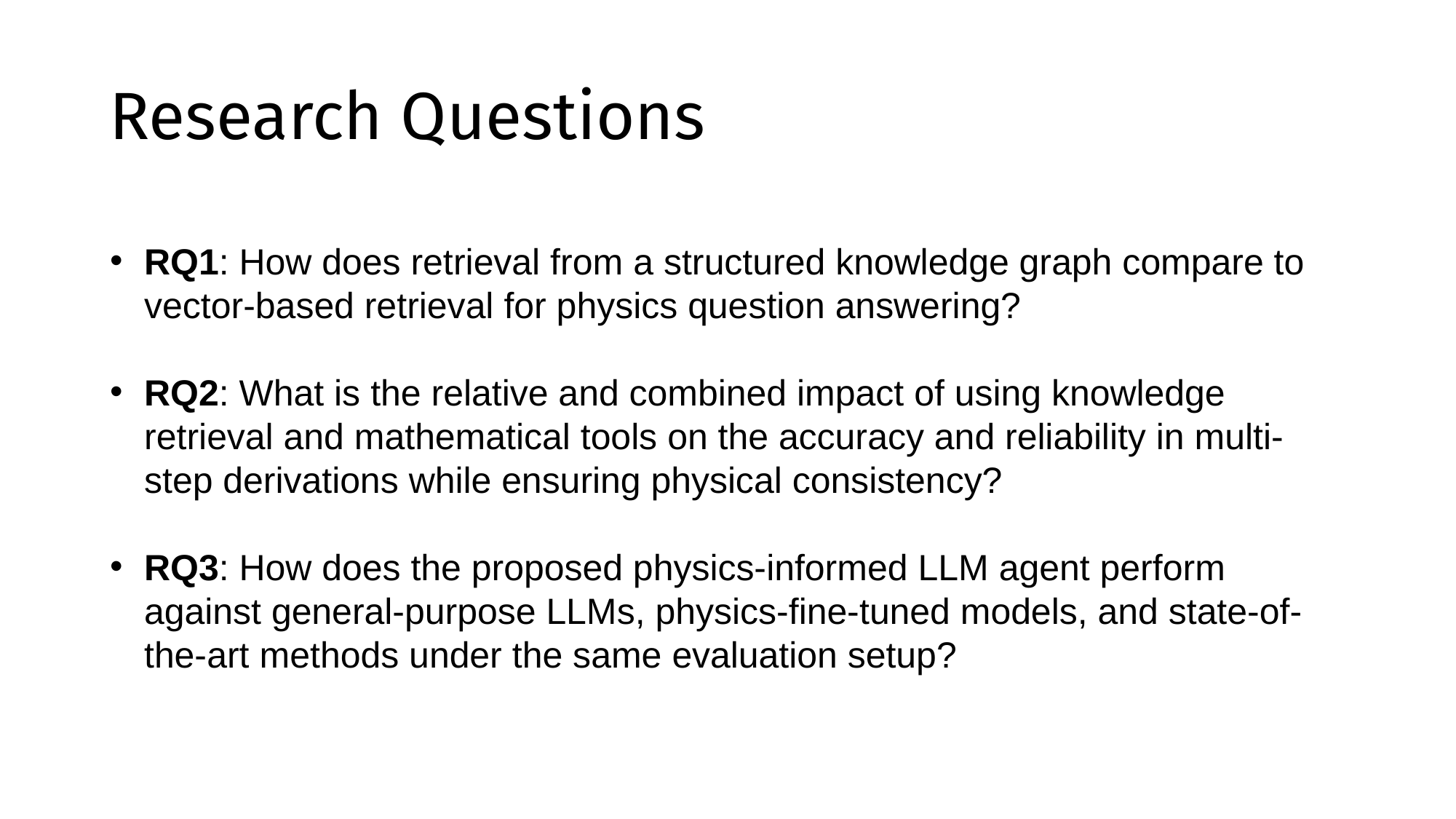

# Research Questions
RQ1: How does retrieval from a structured knowledge graph compare to vector-based retrieval for physics question answering?

RQ2: What is the relative and combined impact of using knowledge retrieval and mathematical tools on the accuracy and reliability in multi-step derivations while ensuring physical consistency?

RQ3: How does the proposed physics-informed LLM agent perform against general-purpose LLMs, physics-fine-tuned models, and state-of-the-art methods under the same evaluation setup?